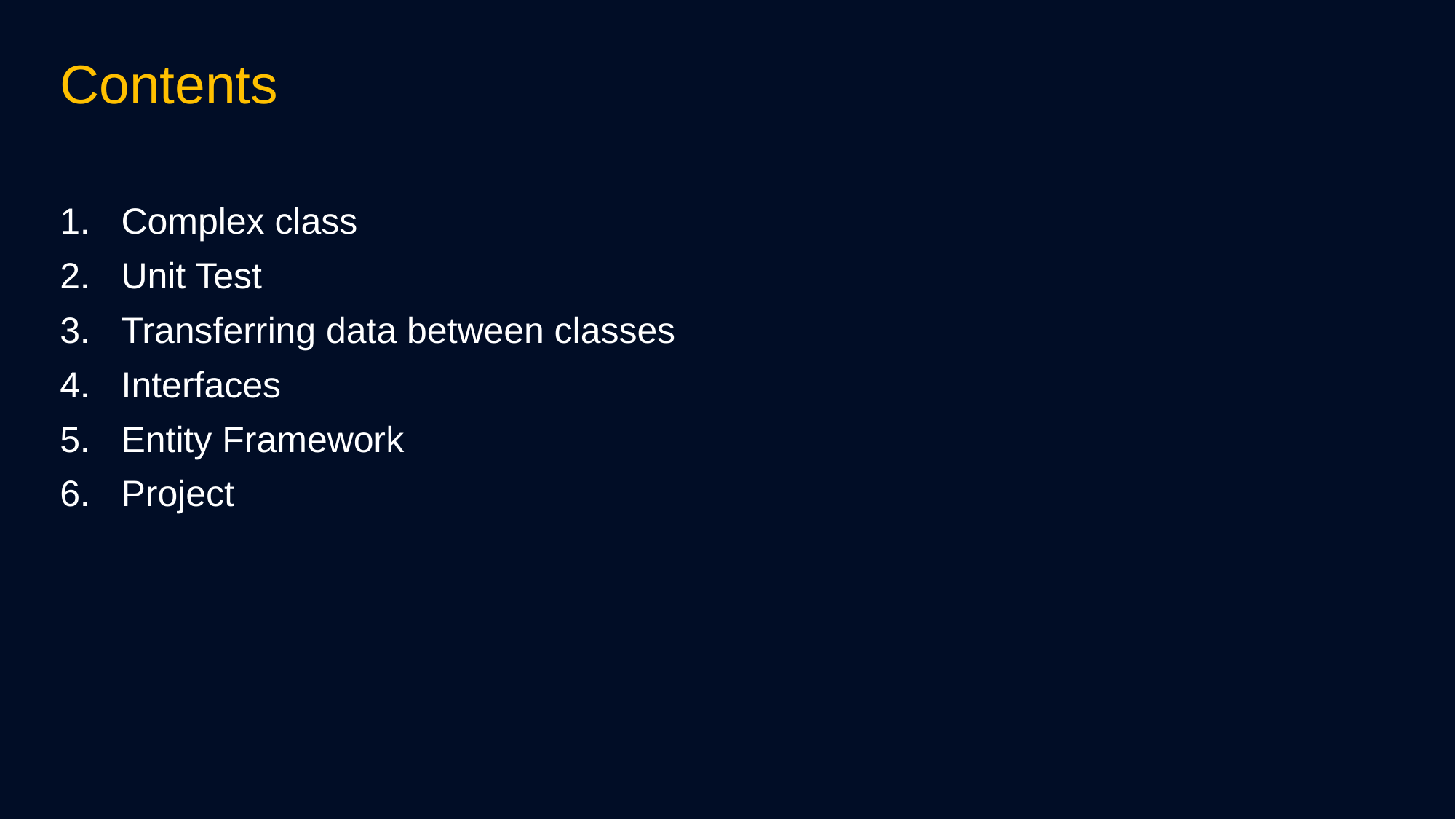

# Contents
Complex class
Unit Test
Transferring data between classes
Interfaces
Entity Framework
Project